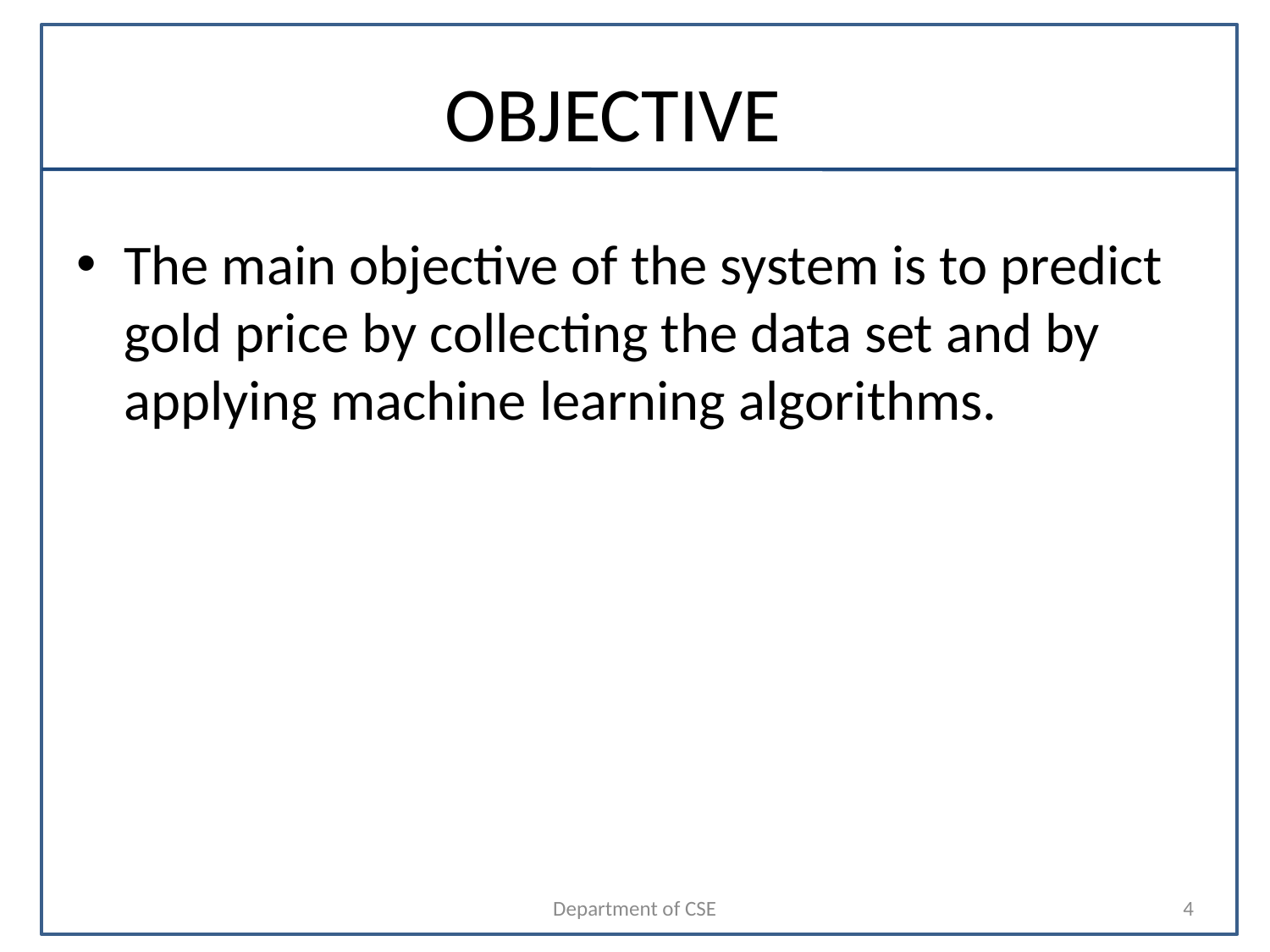

# OBJECTIVE
The main objective of the system is to predict gold price by collecting the data set and by applying machine learning algorithms.

Department of CSE
4